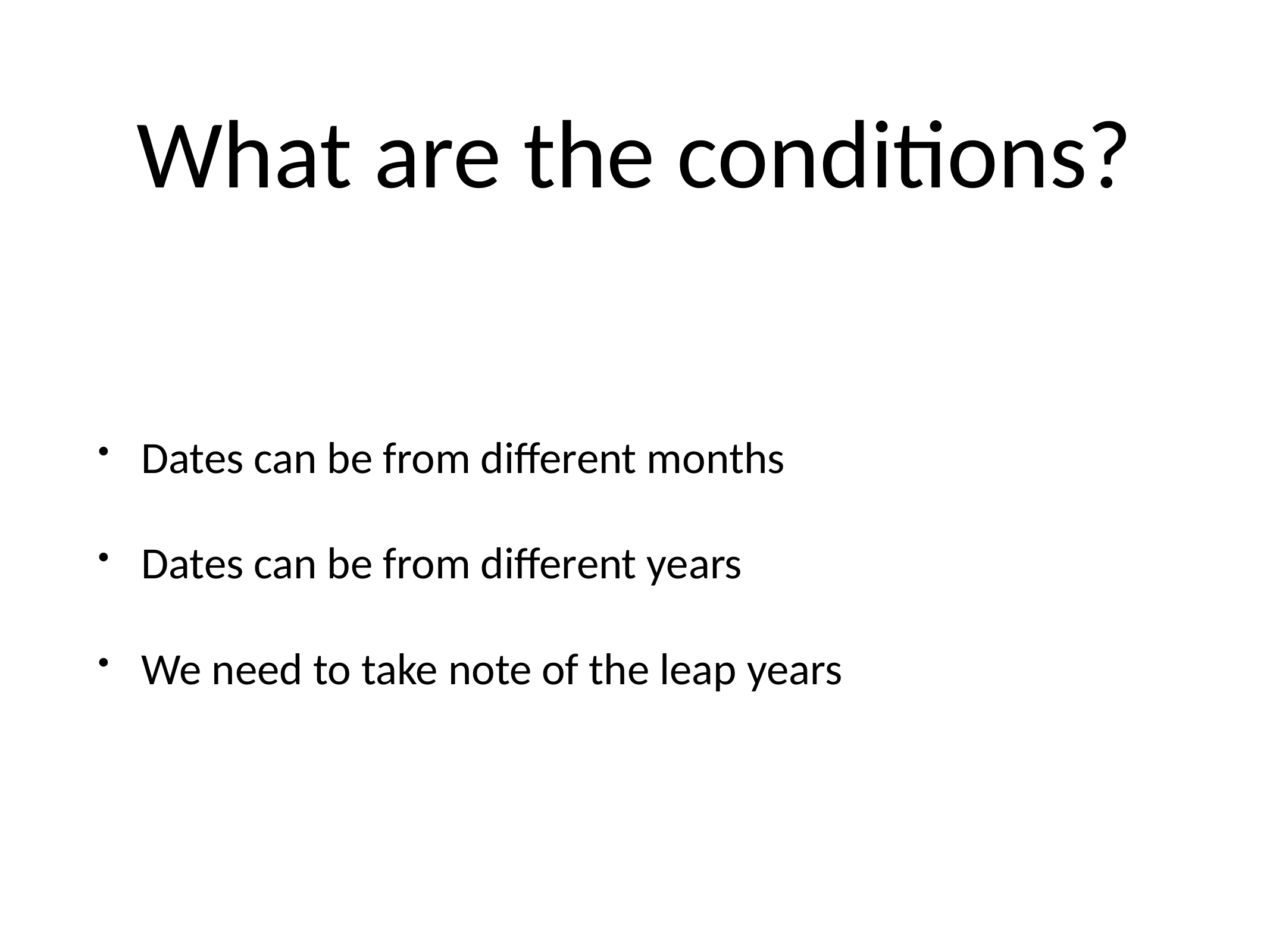

# What are the conditions?
Dates can be from different months
Dates can be from different years
We need to take note of the leap years